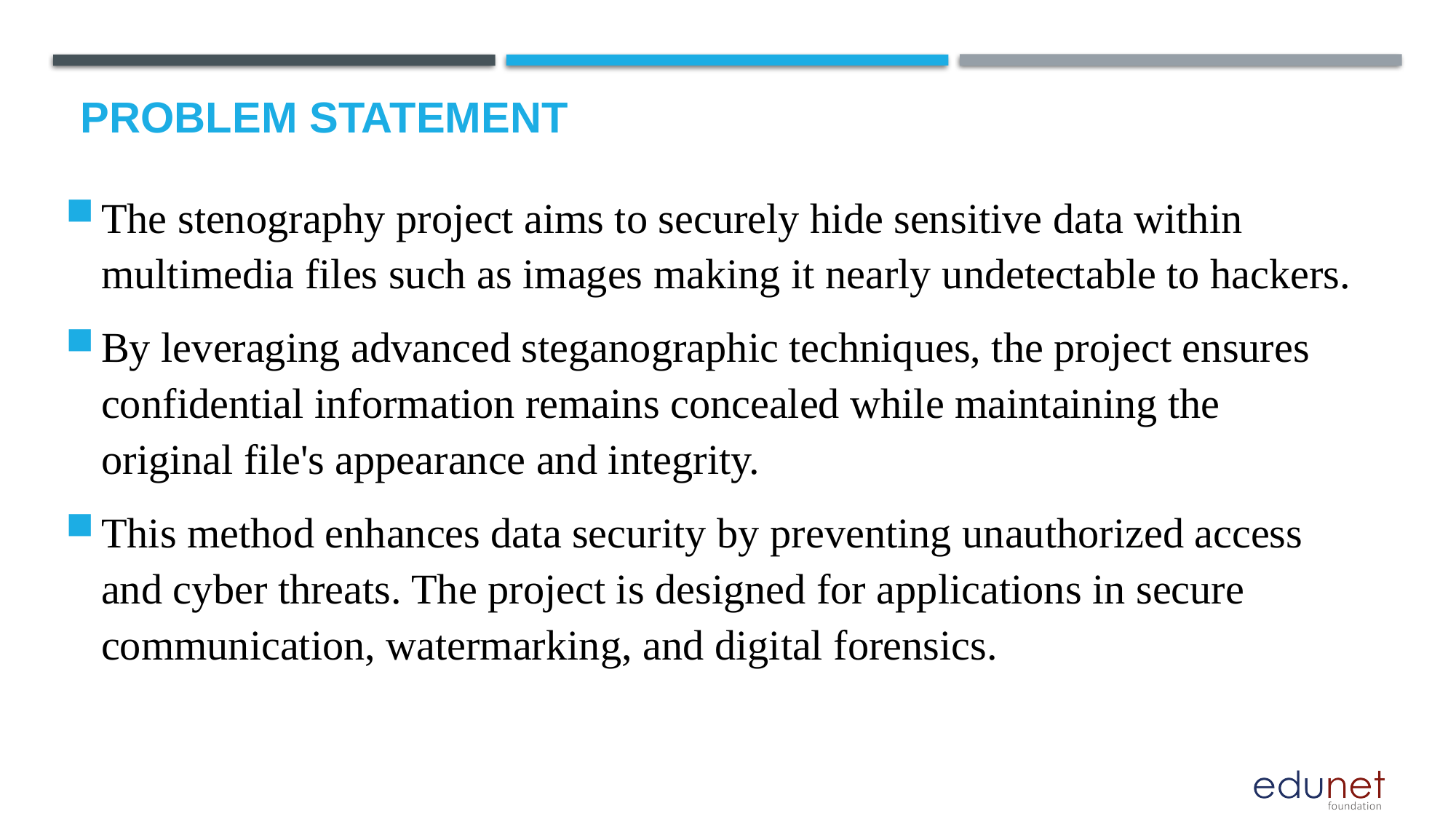

# Problem Statement
The stenography project aims to securely hide sensitive data within multimedia files such as images making it nearly undetectable to hackers.
By leveraging advanced steganographic techniques, the project ensures confidential information remains concealed while maintaining the original file's appearance and integrity.
This method enhances data security by preventing unauthorized access and cyber threats. The project is designed for applications in secure communication, watermarking, and digital forensics.